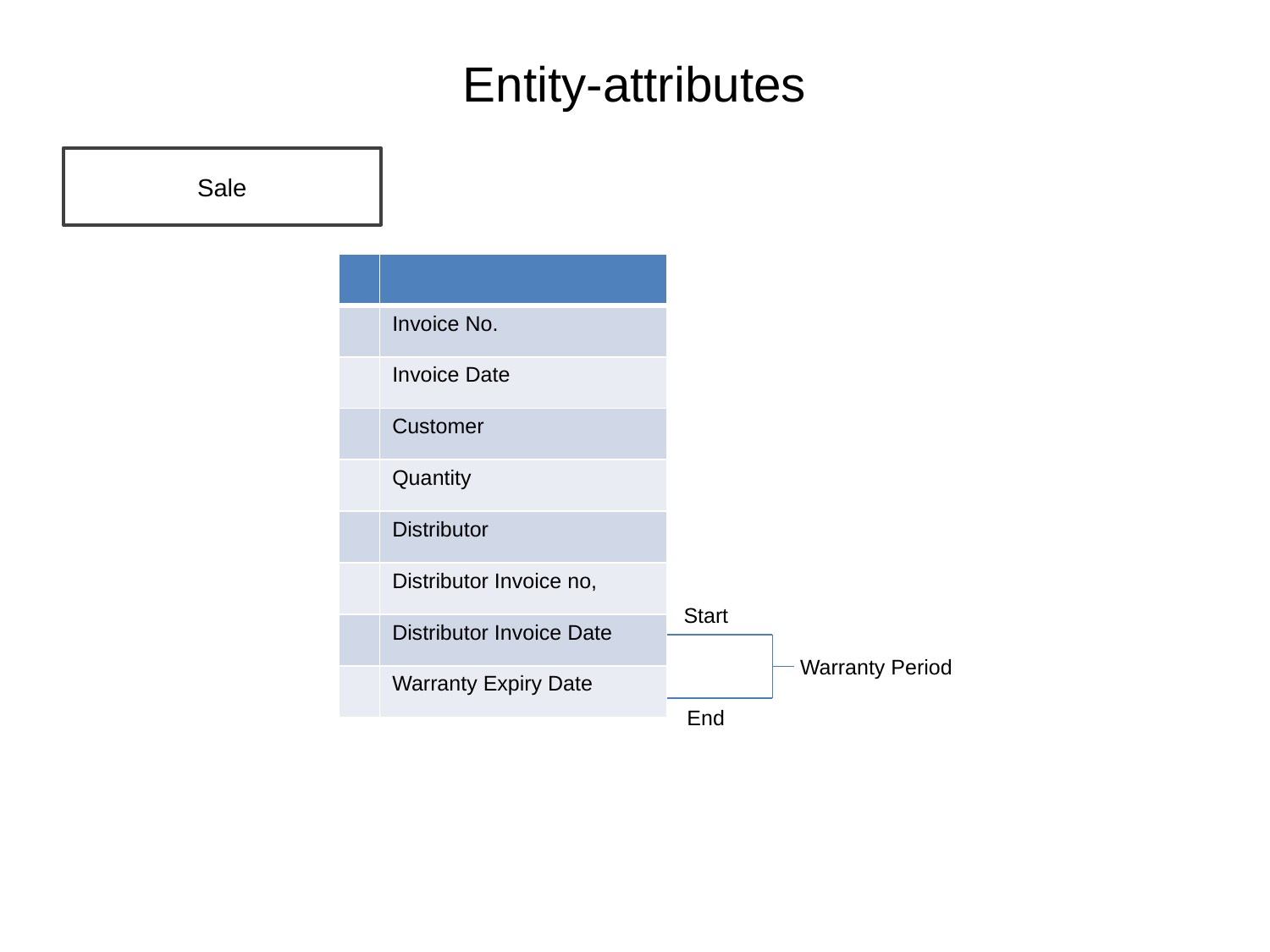

# Entity-attributes
Sale
|  |  |
| --- | --- |
|  | Invoice No. |
|  | Invoice Date |
|  | Customer |
|  | Quantity |
|  | Distributor |
|  | Distributor Invoice no, |
|  | Distributor Invoice Date |
|  | Warranty Expiry Date |
Start
Warranty Period
End